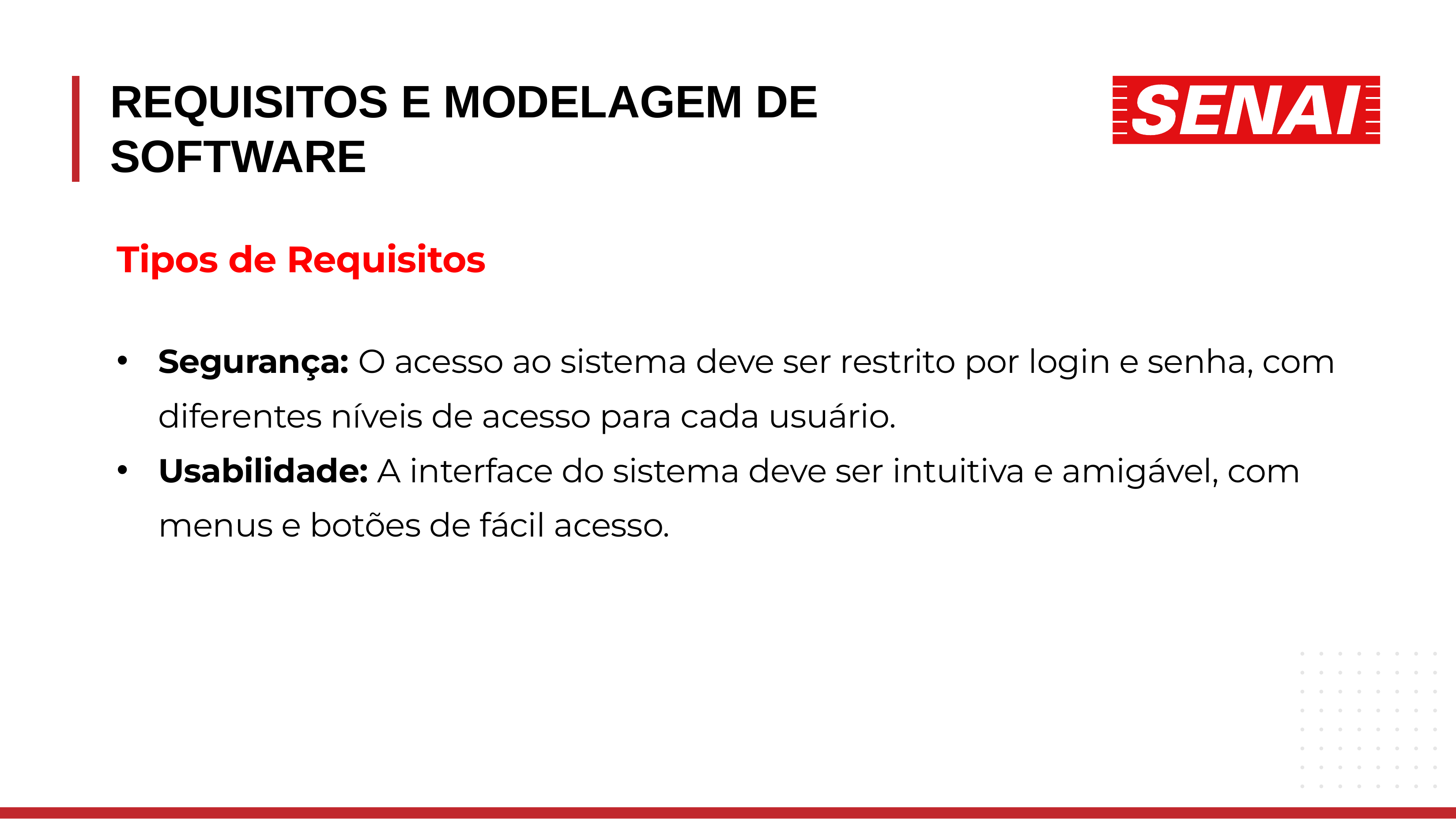

REQUISITOS E MODELAGEM DE SOFTWARE

Tipos de Requisitos
Segurança: O acesso ao sistema deve ser restrito por login e senha, com diferentes níveis de acesso para cada usuário.
Usabilidade: A interface do sistema deve ser intuitiva e amigável, com menus e botões de fácil acesso.